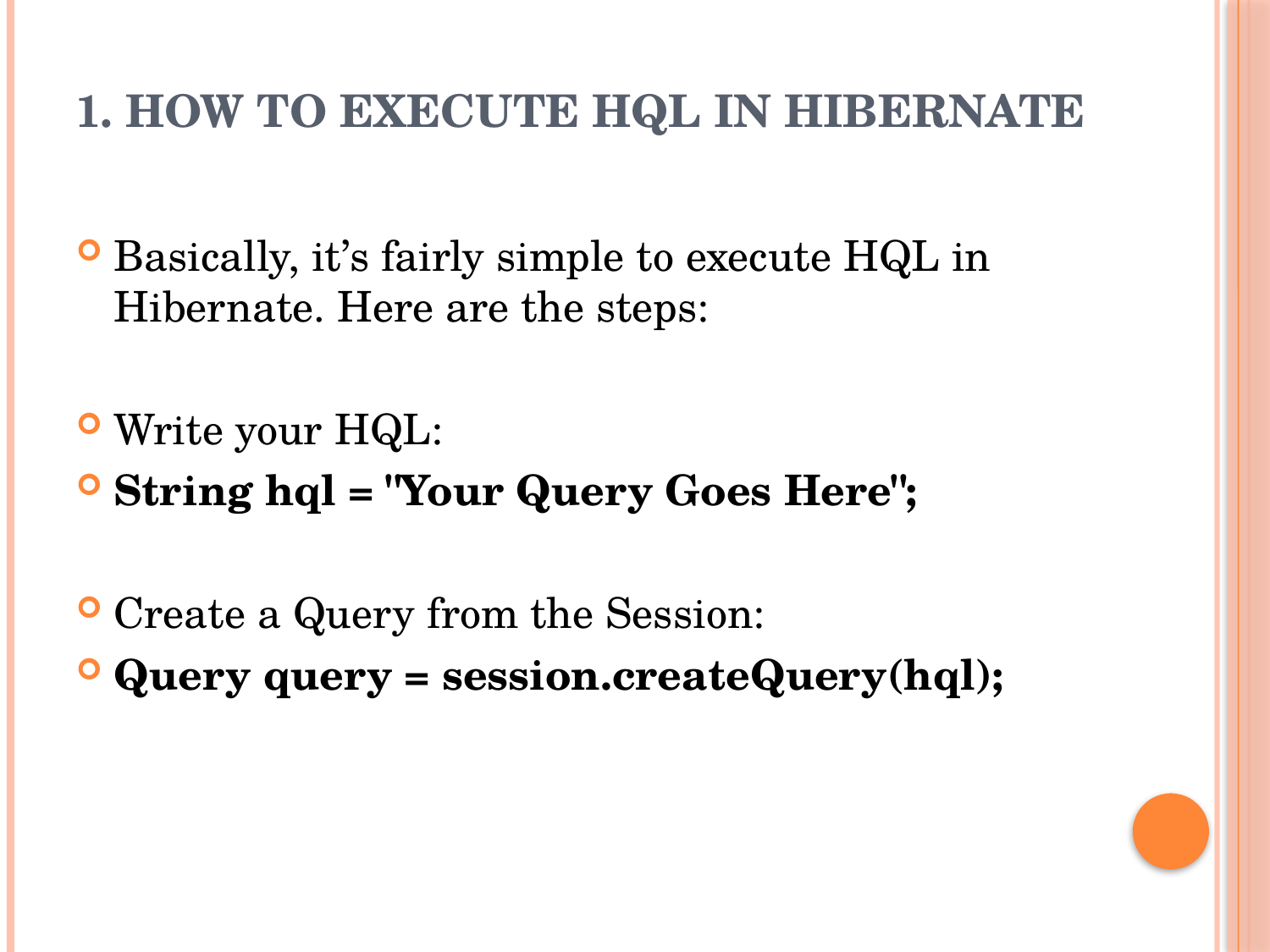

# 1. How to execute HQL in Hibernate
Basically, it’s fairly simple to execute HQL in Hibernate. Here are the steps:

Write your HQL:
String hql = "Your Query Goes Here";

Create a Query from the Session:
Query query = session.createQuery(hql);